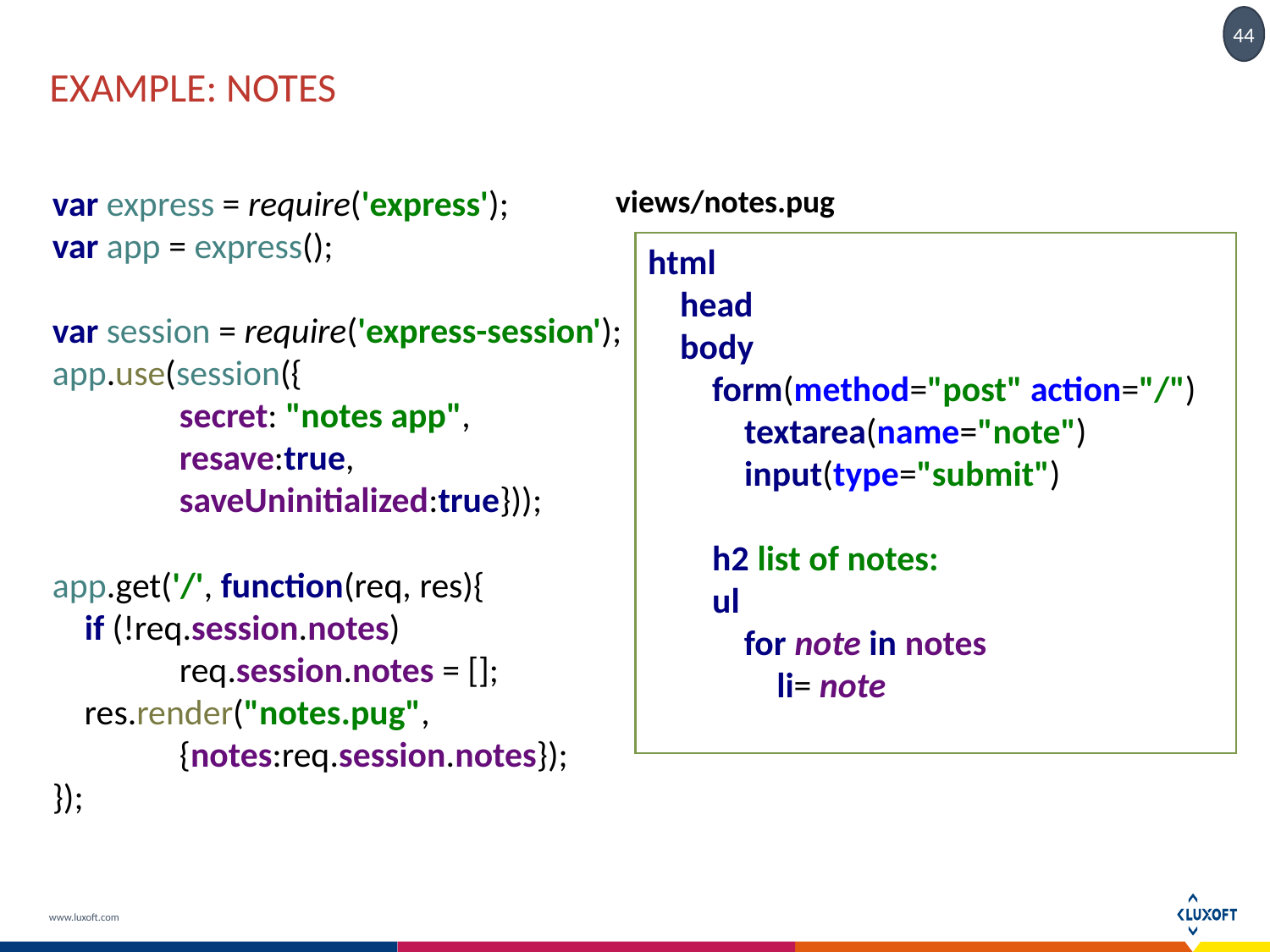

# example: notes
var express = require('express');
var app = express();
var session = require('express-session');
app.use(session({
	secret: "notes app",
	resave:true,
	saveUninitialized:true}));
app.get('/', function(req, res){
    if (!req.session.notes)
	req.session.notes = [];
    res.render("notes.pug",
	{notes:req.session.notes});
});
views/notes.pug
html
    head
    body
        form(method="post" action="/")
            textarea(name="note")
            input(type="submit")
        h2 list of notes:
        ul
            for note in notes
                li= note